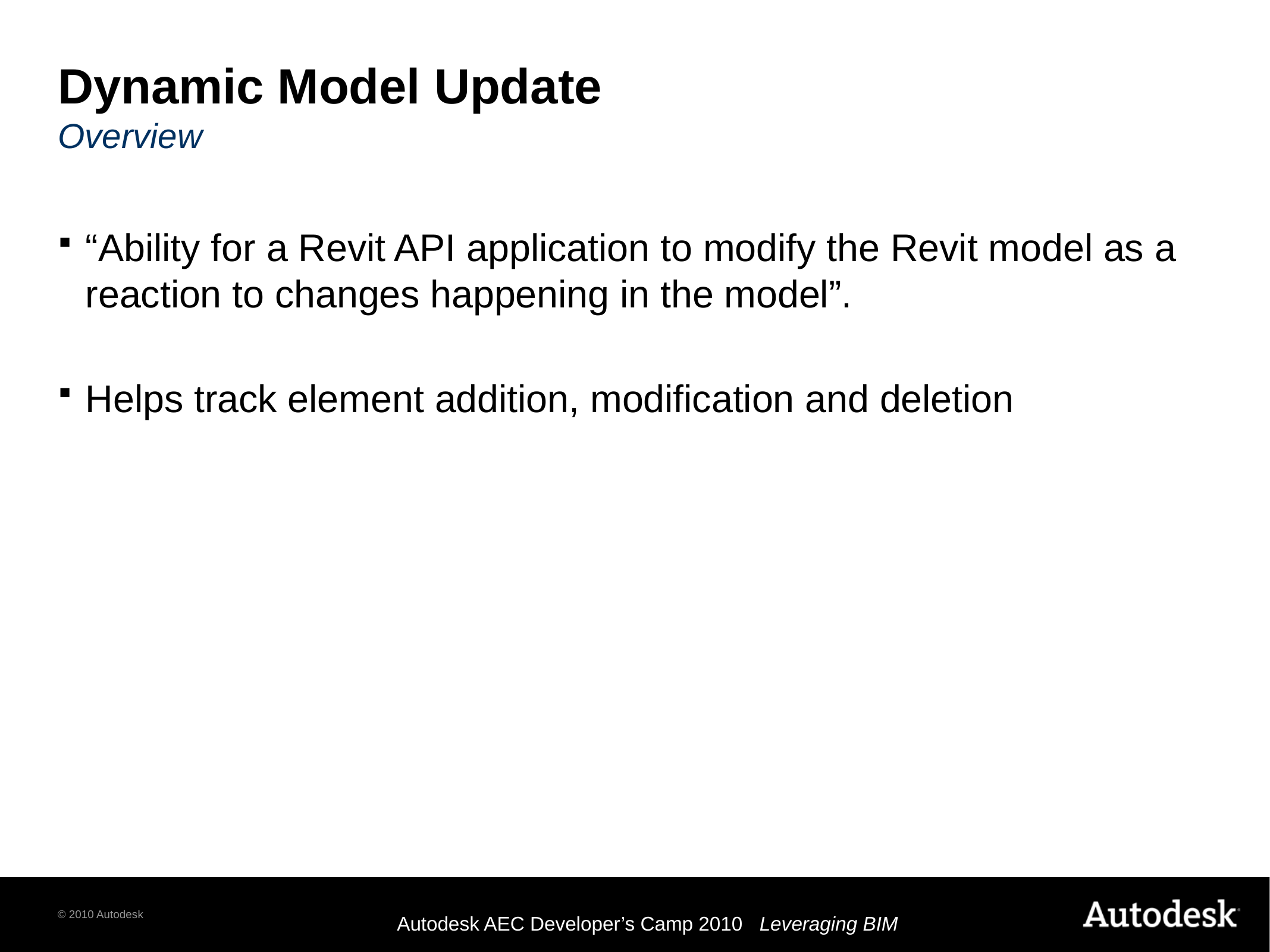

# Dynamic Model Update Overview
“Ability for a Revit API application to modify the Revit model as a reaction to changes happening in the model”.

Helps track element addition, modification and deletion